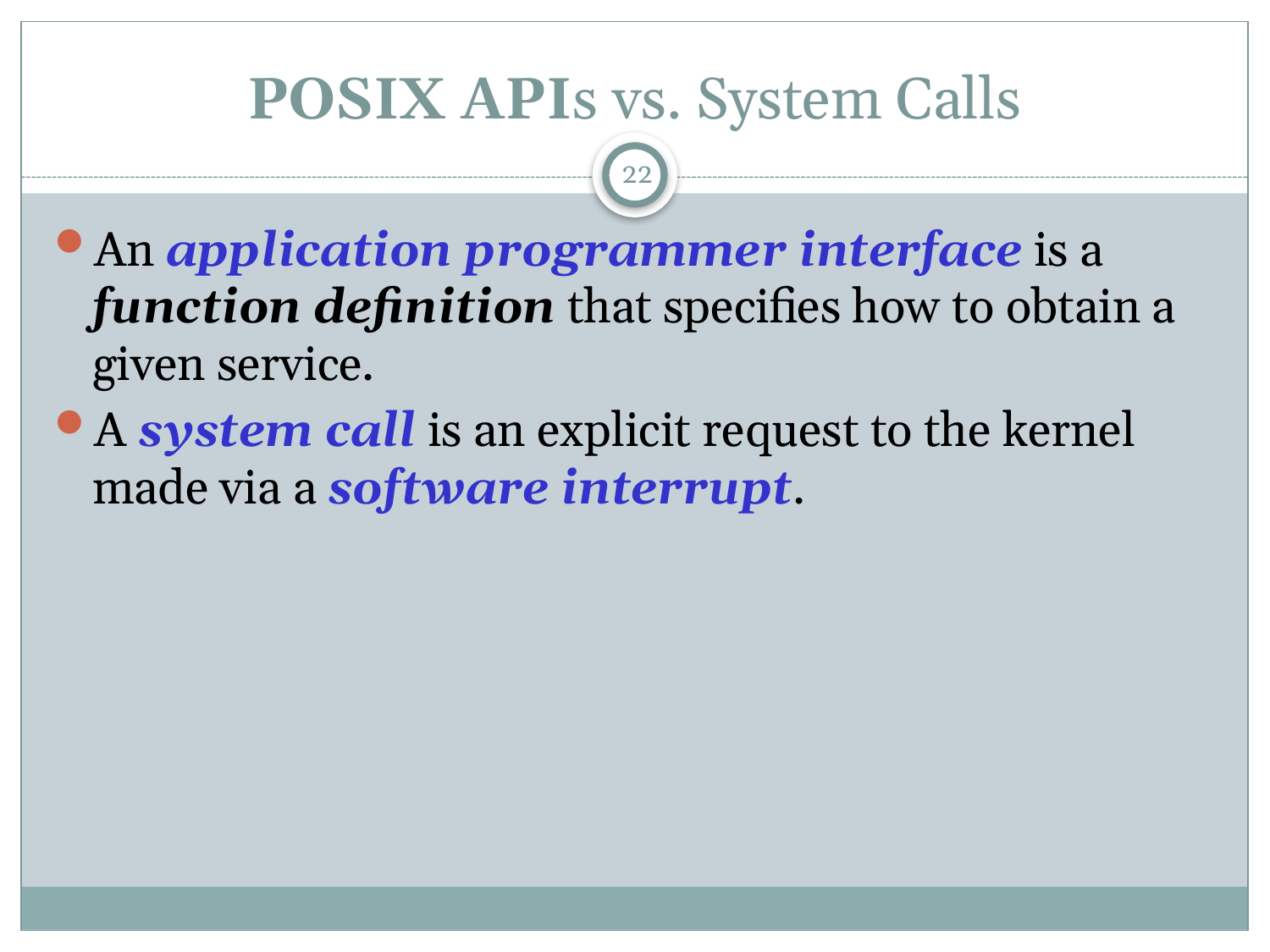

# POSIX APIs vs. System Calls
22
An application programmer interface is a function definition that specifies how to obtain a given service.
A system call is an explicit request to the kernel made via a software interrupt.